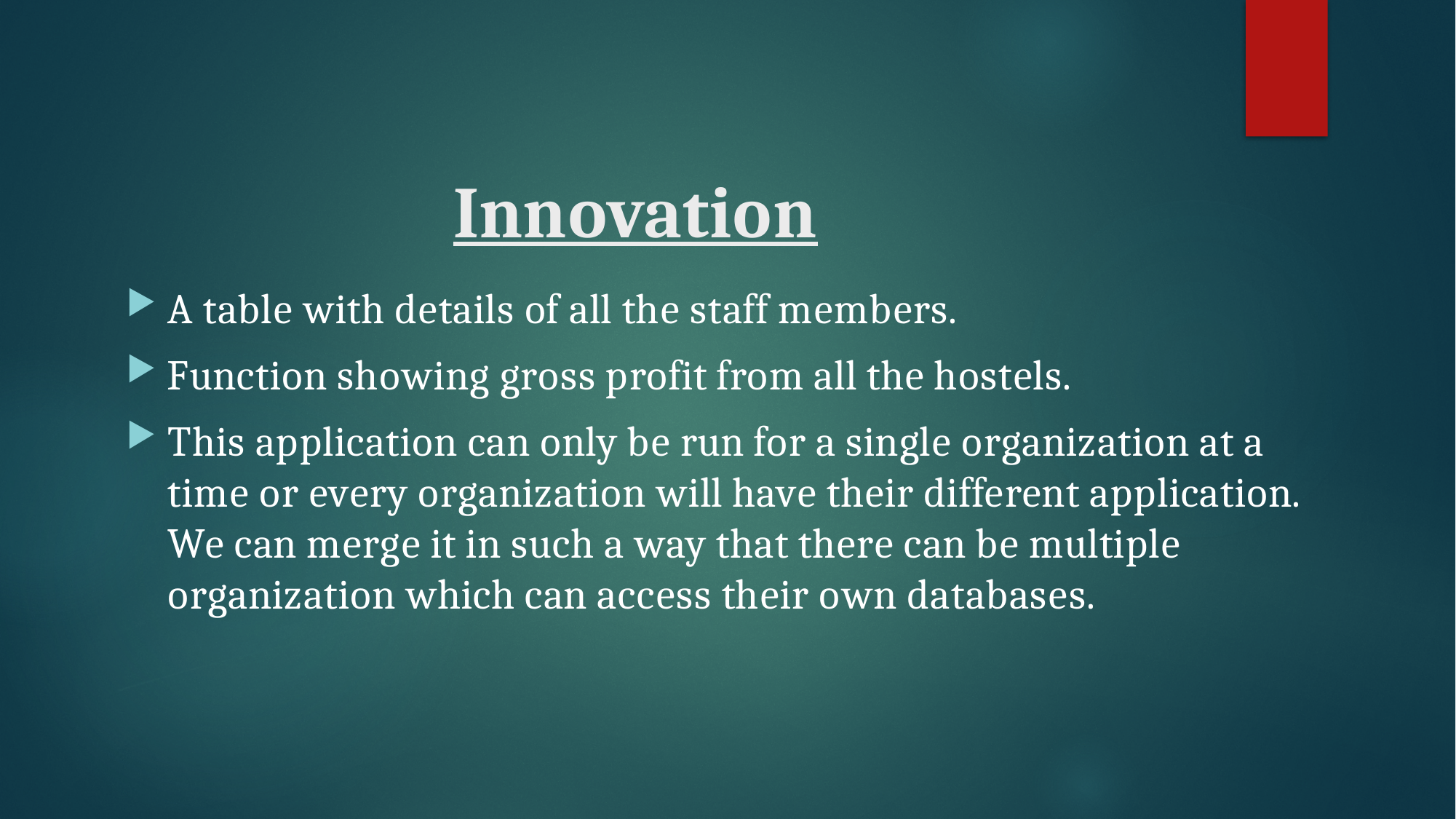

# Innovation
A table with details of all the staff members.
Function showing gross profit from all the hostels.
This application can only be run for a single organization at a time or every organization will have their different application. We can merge it in such a way that there can be multiple organization which can access their own databases.